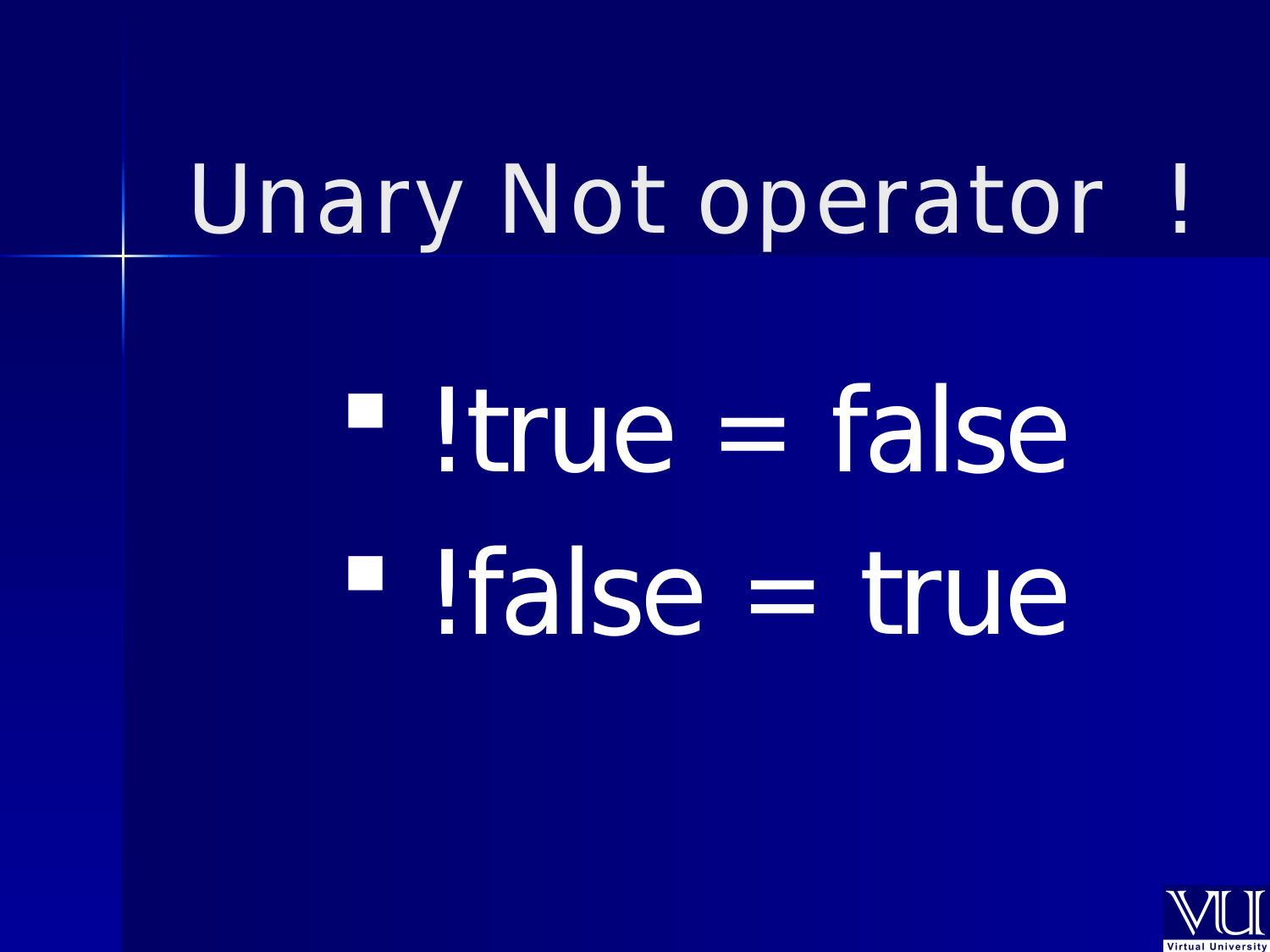

# Unary Not operator  !
 !true = false
 !false = true